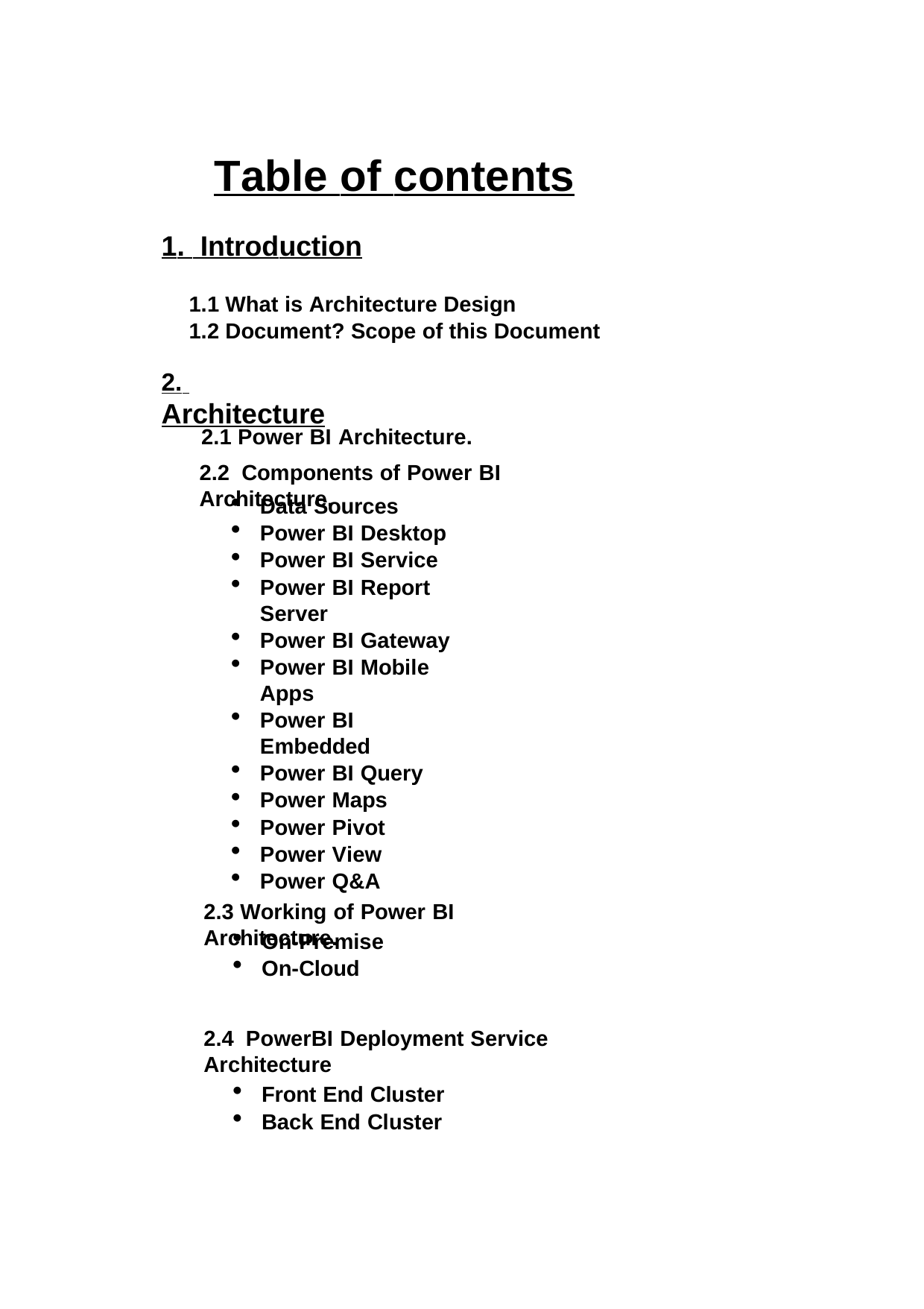

Table of contents
1.  Introduction
1.1 What is Architecture Design
1.2 Document? Scope of this Document
2.  Architecture
  2.1 Power BI Architecture.
2.2  Components of Power BI Architecture.
Data Sources
Power BI Desktop
Power BI Service
Power BI Report Server
Power BI Gateway
Power BI Mobile Apps
Power BI Embedded
Power BI Query
Power Maps
Power Pivot
Power View
Power Q&A
2.3 Working of Power BI Architecture.
On-Premise
On-Cloud
2.4  PowerBI Deployment Service Architecture
Front End Cluster
Back End Cluster